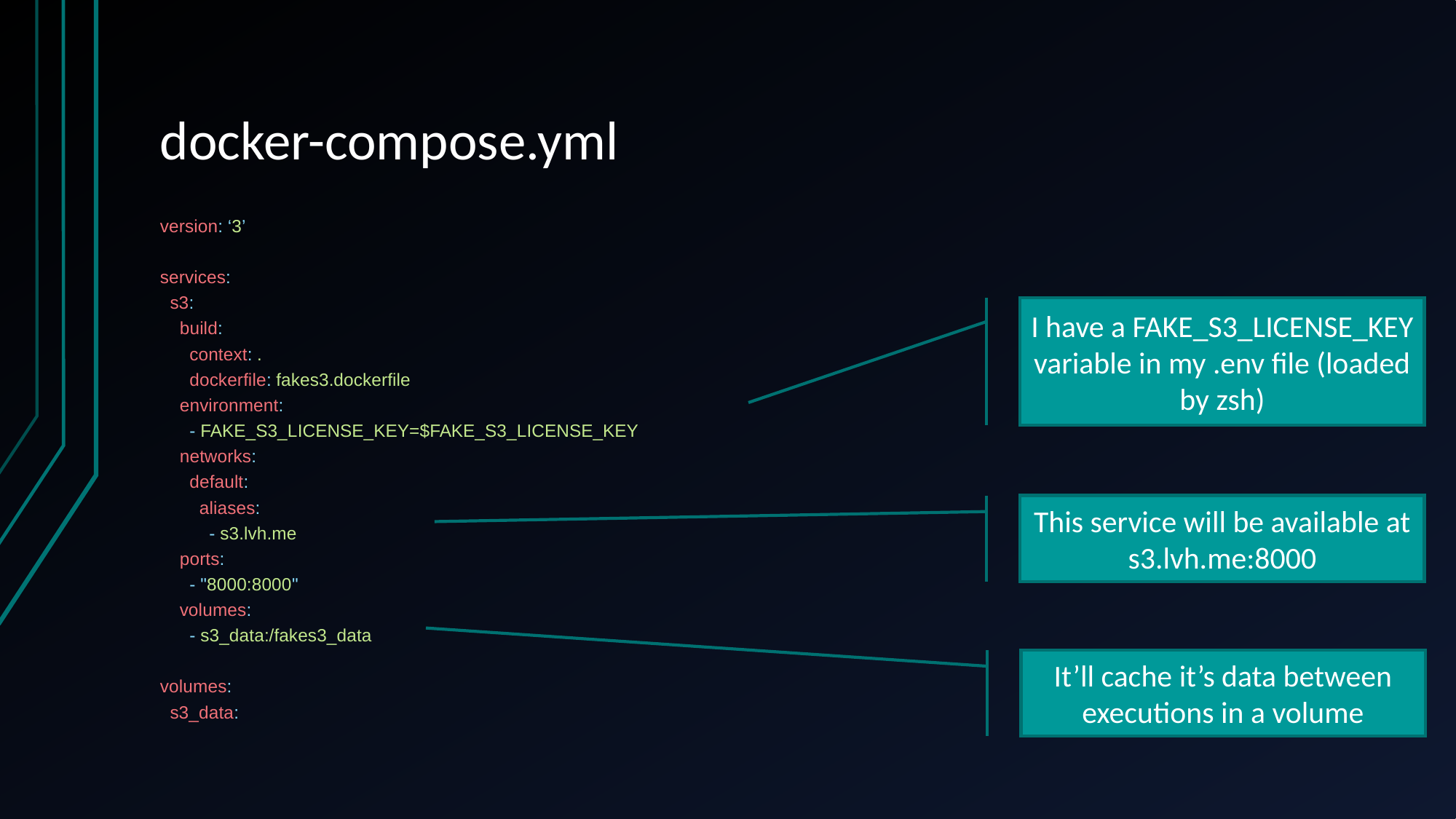

# docker-compose.yml
version: ‘3’

services:
  s3:
    build:
      context: .
      dockerfile: fakes3.dockerfile
    environment:
      - FAKE_S3_LICENSE_KEY=$FAKE_S3_LICENSE_KEY
    networks:
      default:
        aliases:
          - s3.lvh.me
    ports:
      - "8000:8000"
    volumes:
      - s3_data:/fakes3_data

volumes:
  s3_data:

I have a FAKE_S3_LICENSE_KEY variable in my .env file (loaded by zsh)
This service will be available at s3.lvh.me:8000
It’ll cache it’s data between executions in a volume